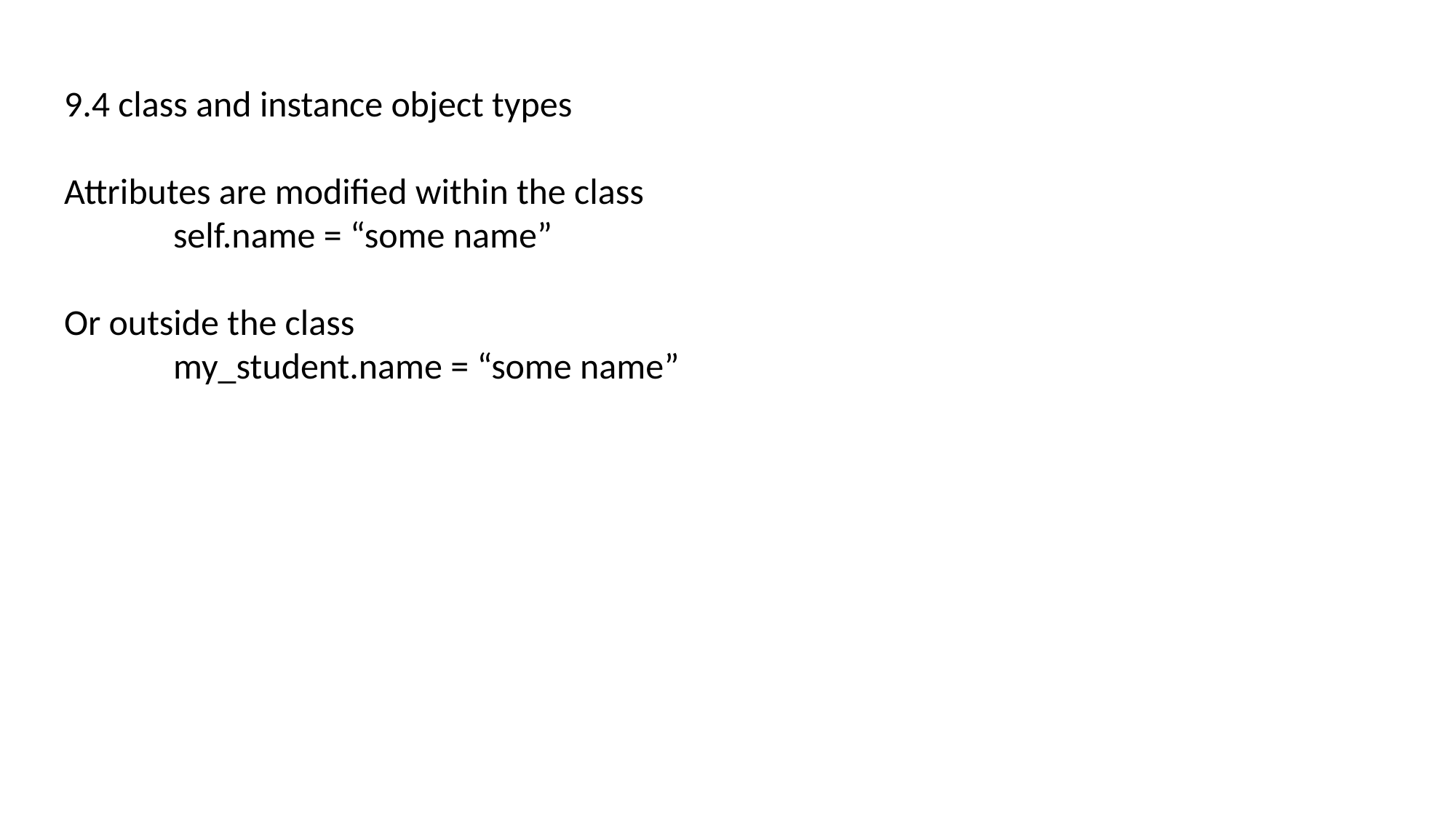

9.4 class and instance object types

Attributes are modified within the class
	self.name = “some name”

Or outside the class
	my_student.name = “some name”